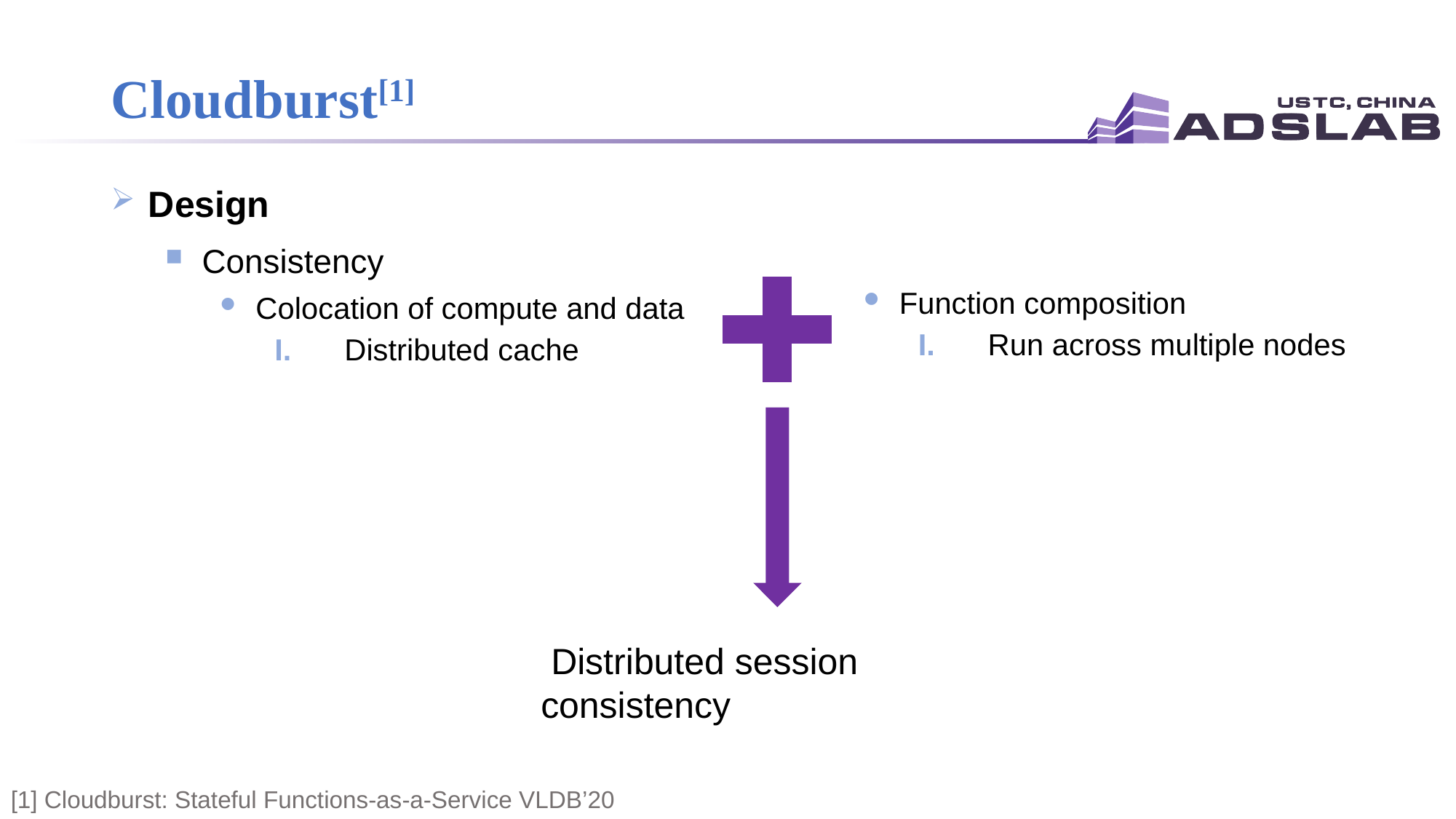

# Cloudburst[1]
 Design
 Consistency
 Colocation of compute and data
 Distributed cache

 Function composition
 Run across multiple nodes

 Distributed session consistency
[1] Cloudburst: Stateful Functions-as-a-Service VLDB’20